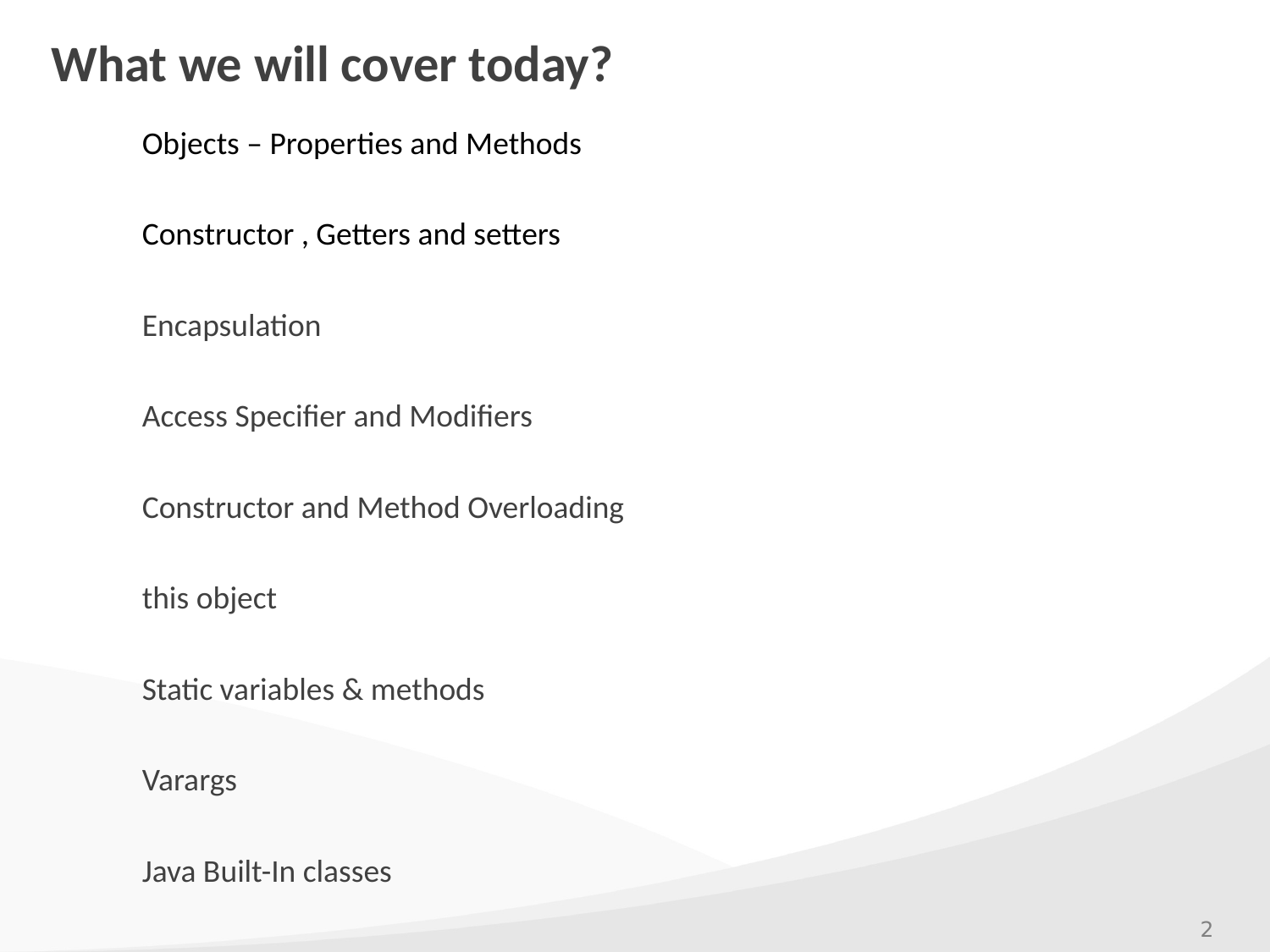

# What we will cover today?
Objects – Properties and Methods
Constructor , Getters and setters
Encapsulation
Access Specifier and Modifiers
Constructor and Method Overloading
this object
Static variables & methods
Varargs
Java Built-In classes